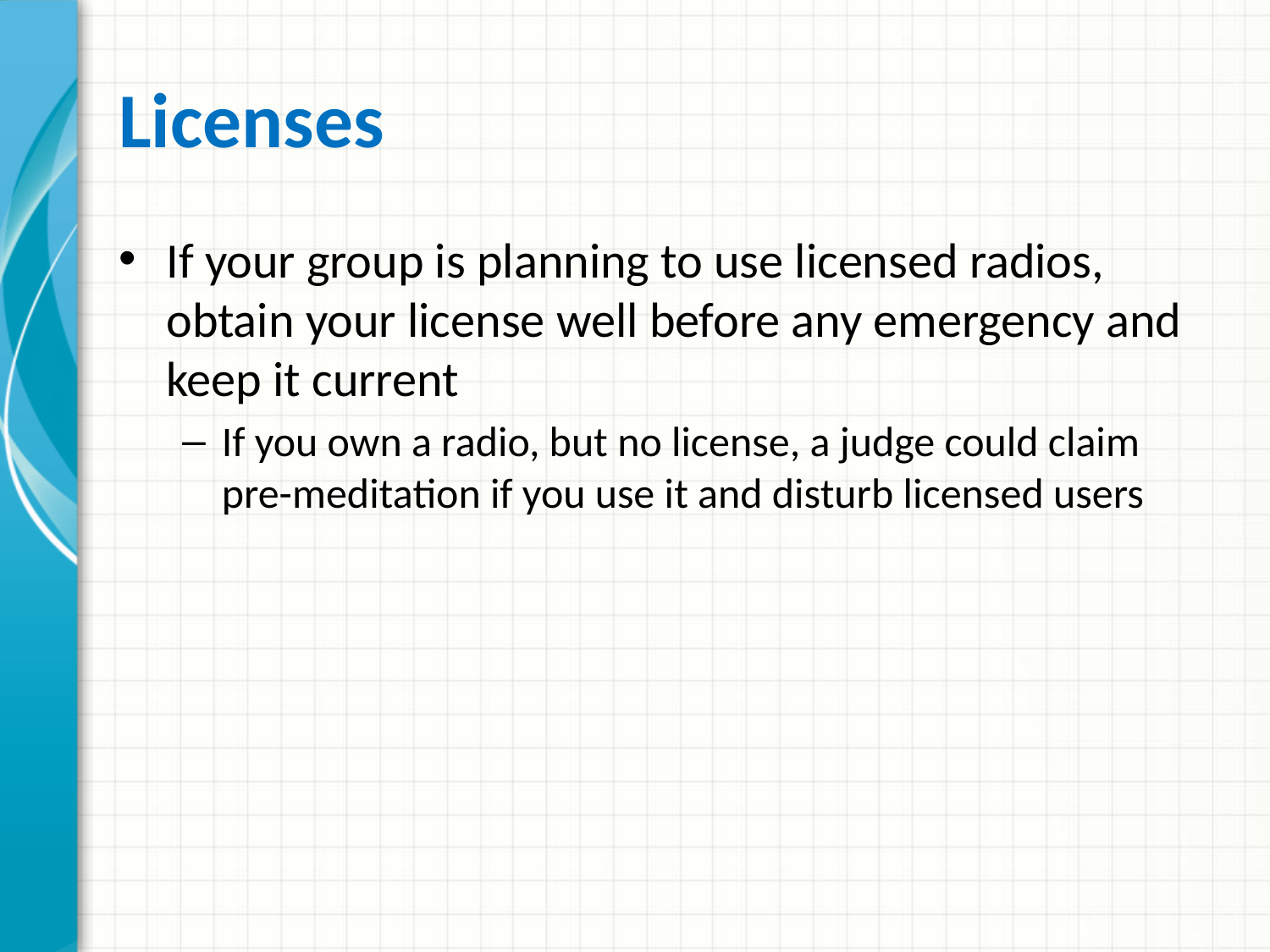

# Licenses
If your group is planning to use licensed radios, obtain your license well before any emergency and keep it current
If you own a radio, but no license, a judge could claim pre-meditation if you use it and disturb licensed users